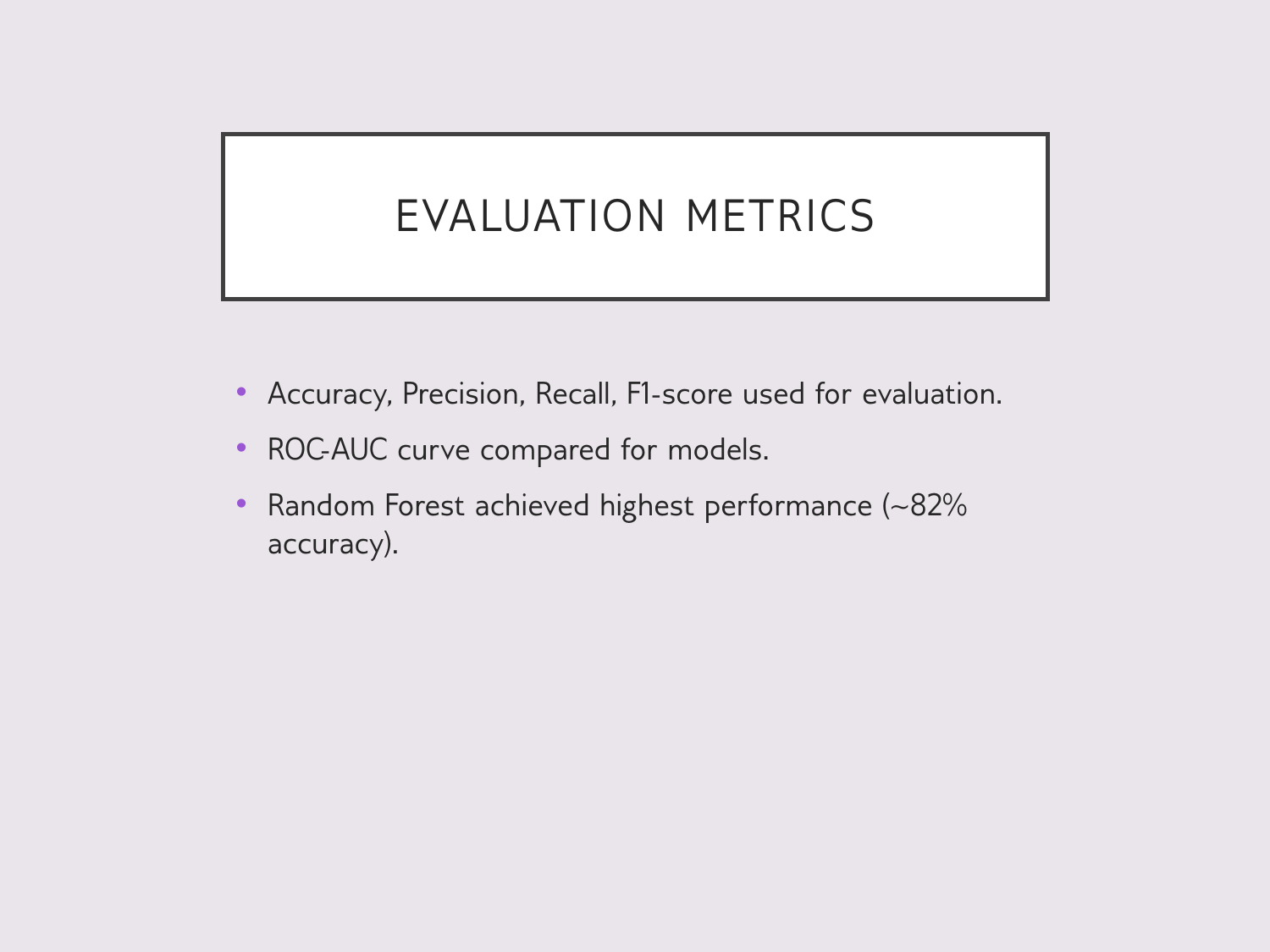

# Evaluation Metrics
Accuracy, Precision, Recall, F1-score used for evaluation.
ROC-AUC curve compared for models.
Random Forest achieved highest performance (~82% accuracy).